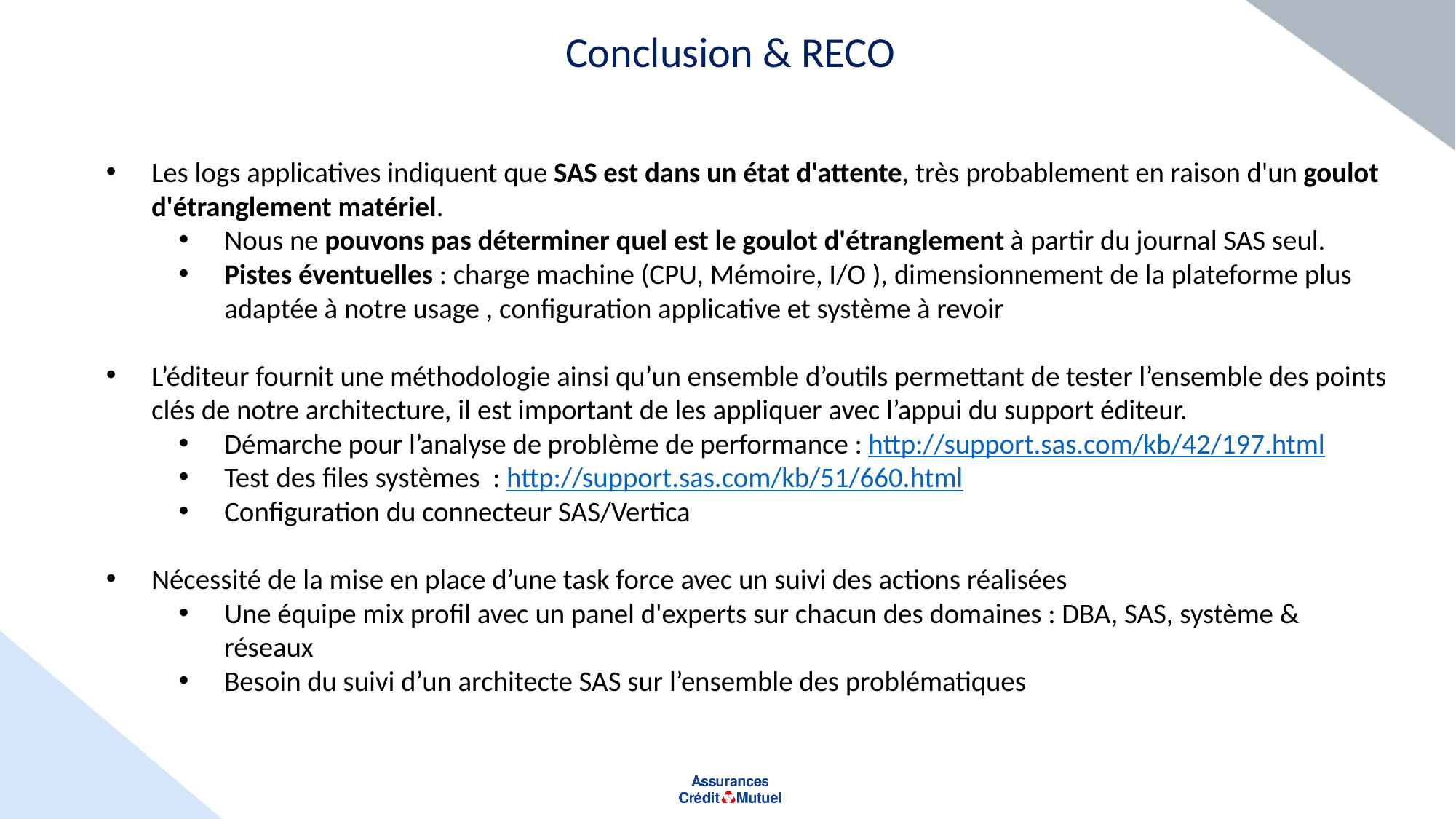

# Conclusion & RECO
Les logs applicatives indiquent que SAS est dans un état d'attente, très probablement en raison d'un goulot d'étranglement matériel.
Nous ne pouvons pas déterminer quel est le goulot d'étranglement à partir du journal SAS seul.
Pistes éventuelles : charge machine (CPU, Mémoire, I/O ), dimensionnement de la plateforme plus adaptée à notre usage , configuration applicative et système à revoir

L’éditeur fournit une méthodologie ainsi qu’un ensemble d’outils permettant de tester l’ensemble des points clés de notre architecture, il est important de les appliquer avec l’appui du support éditeur.
Démarche pour l’analyse de problème de performance : http://support.sas.com/kb/42/197.html
Test des files systèmes  : http://support.sas.com/kb/51/660.html
Configuration du connecteur SAS/Vertica

Nécessité de la mise en place d’une task force avec un suivi des actions réalisées
Une équipe mix profil avec un panel d'experts sur chacun des domaines : DBA, SAS, système & réseaux
Besoin du suivi d’un architecte SAS sur l’ensemble des problématiques